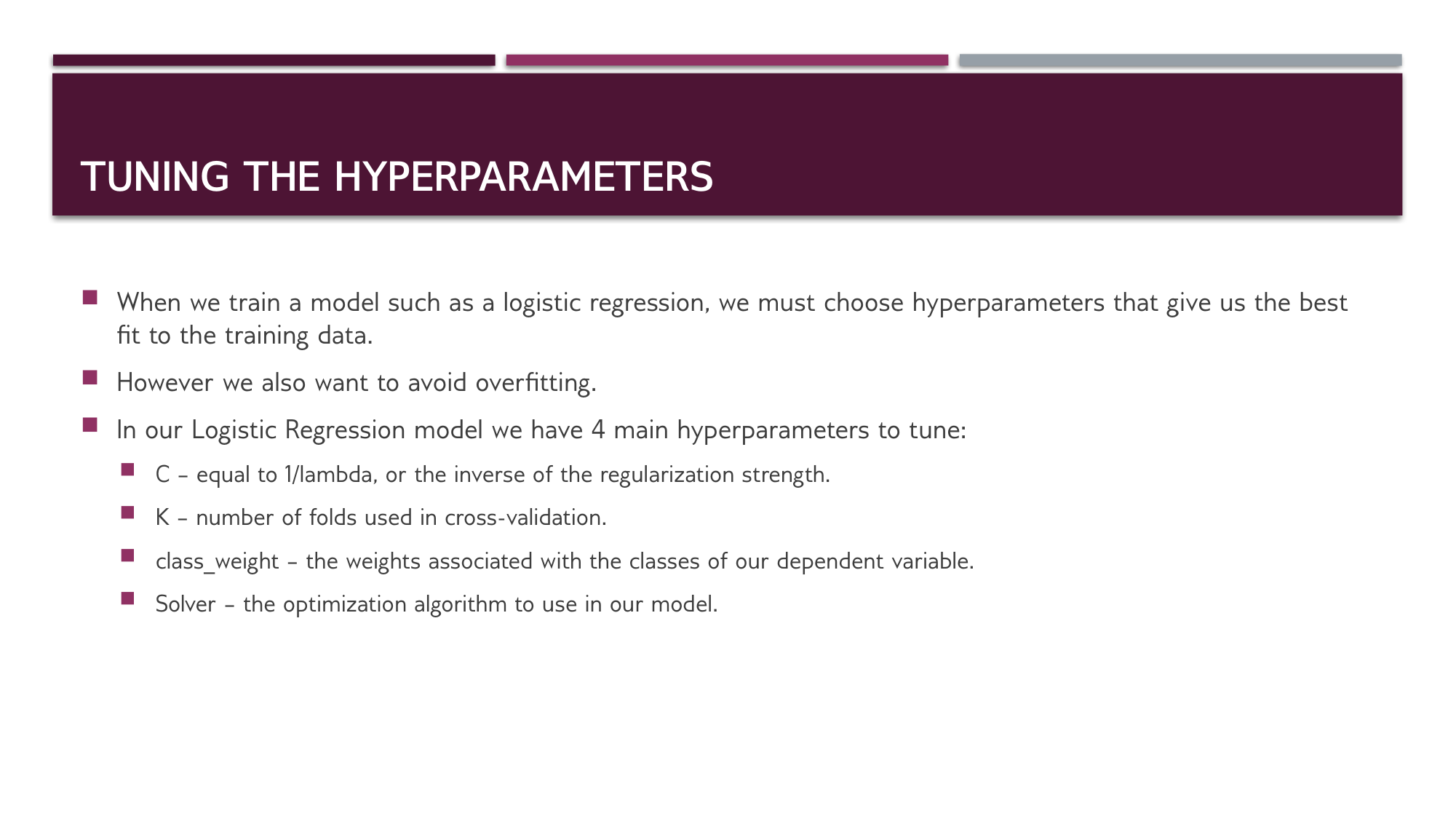

# Tuning the Hyperparameters
When we train a model such as a logistic regression, we must choose hyperparameters that give us the best fit to the training data.
However we also want to avoid overfitting.
In our Logistic Regression model we have 4 main hyperparameters to tune:
C – equal to 1/lambda, or the inverse of the regularization strength.
K – number of folds used in cross-validation.
class_weight – the weights associated with the classes of our dependent variable.
Solver – the optimization algorithm to use in our model.